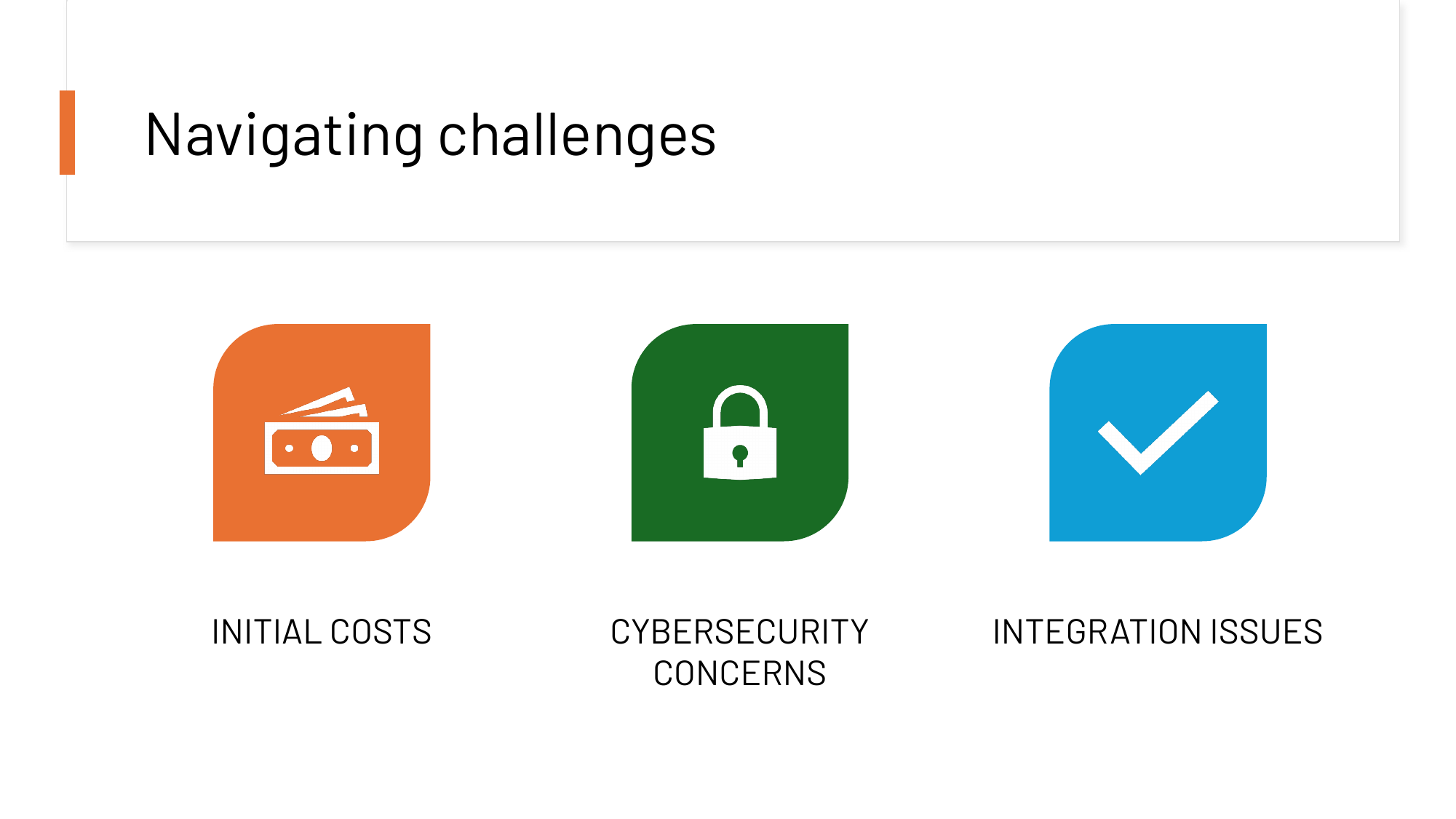

# Navigating challenges

Initial Costs
Cybersecurity Concerns
Integration Issues